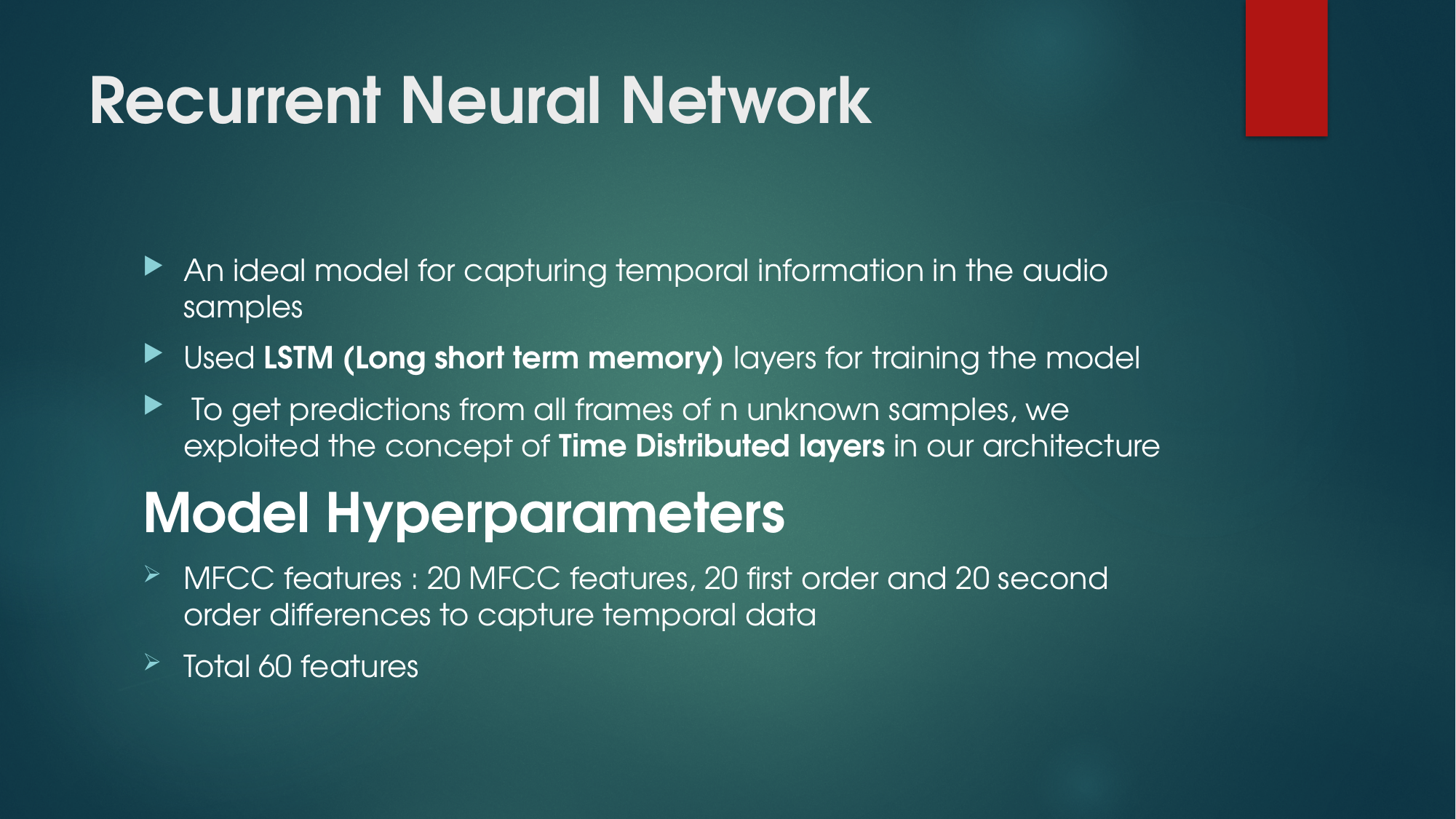

# Recurrent Neural Network
An ideal model for capturing temporal information in the audio samples
Used LSTM (Long short term memory) layers for training the model
 To get predictions from all frames of n unknown samples, we exploited the concept of Time Distributed layers in our architecture
Model Hyperparameters
MFCC features : 20 MFCC features, 20 first order and 20 second order differences to capture temporal data
Total 60 features